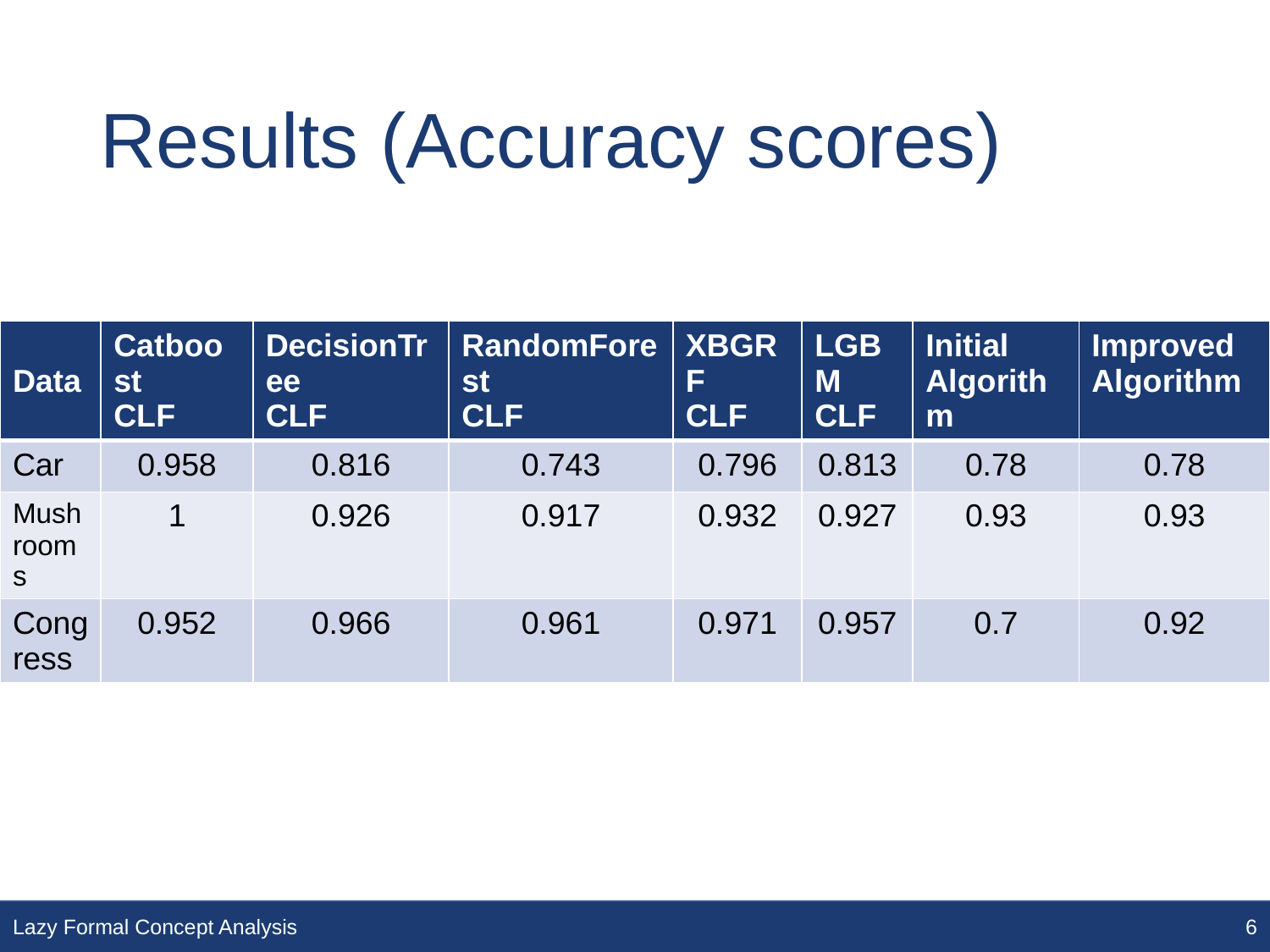

# Results (Accuracy scores)
| Data | Catboost CLF | DecisionTree CLF | RandomForest CLF | XBGRF CLF | LGBM CLF | Initial Algorithm | Improved Algorithm |
| --- | --- | --- | --- | --- | --- | --- | --- |
| Car | 0.958 | 0.816 | 0.743 | 0.796 | 0.813 | 0.78 | 0.78 |
| Mushrooms | 1 | 0.926 | 0.917 | 0.932 | 0.927 | 0.93 | 0.93 |
| Congress | 0.952 | 0.966 | 0.961 | 0.971 | 0.957 | 0.7 | 0.92 |
6
Lazy Formal Concept Analysis